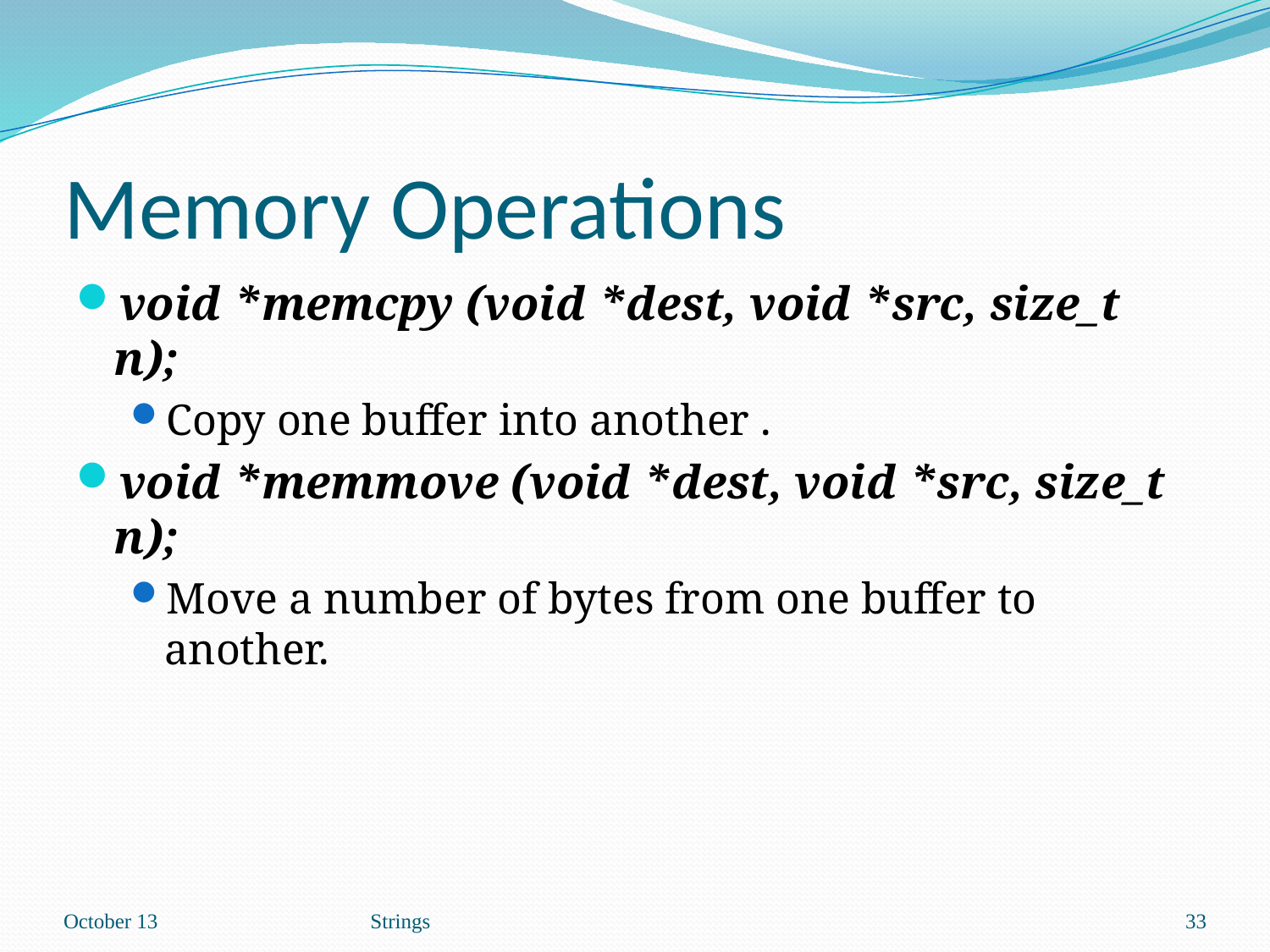

# Memory Operations
void *memcpy (void *dest, void *src, size_t n);
Copy one buffer into another .
void *memmove (void *dest, void *src, size_t n);
Move a number of bytes from one buffer to another.
October 13
Strings
33